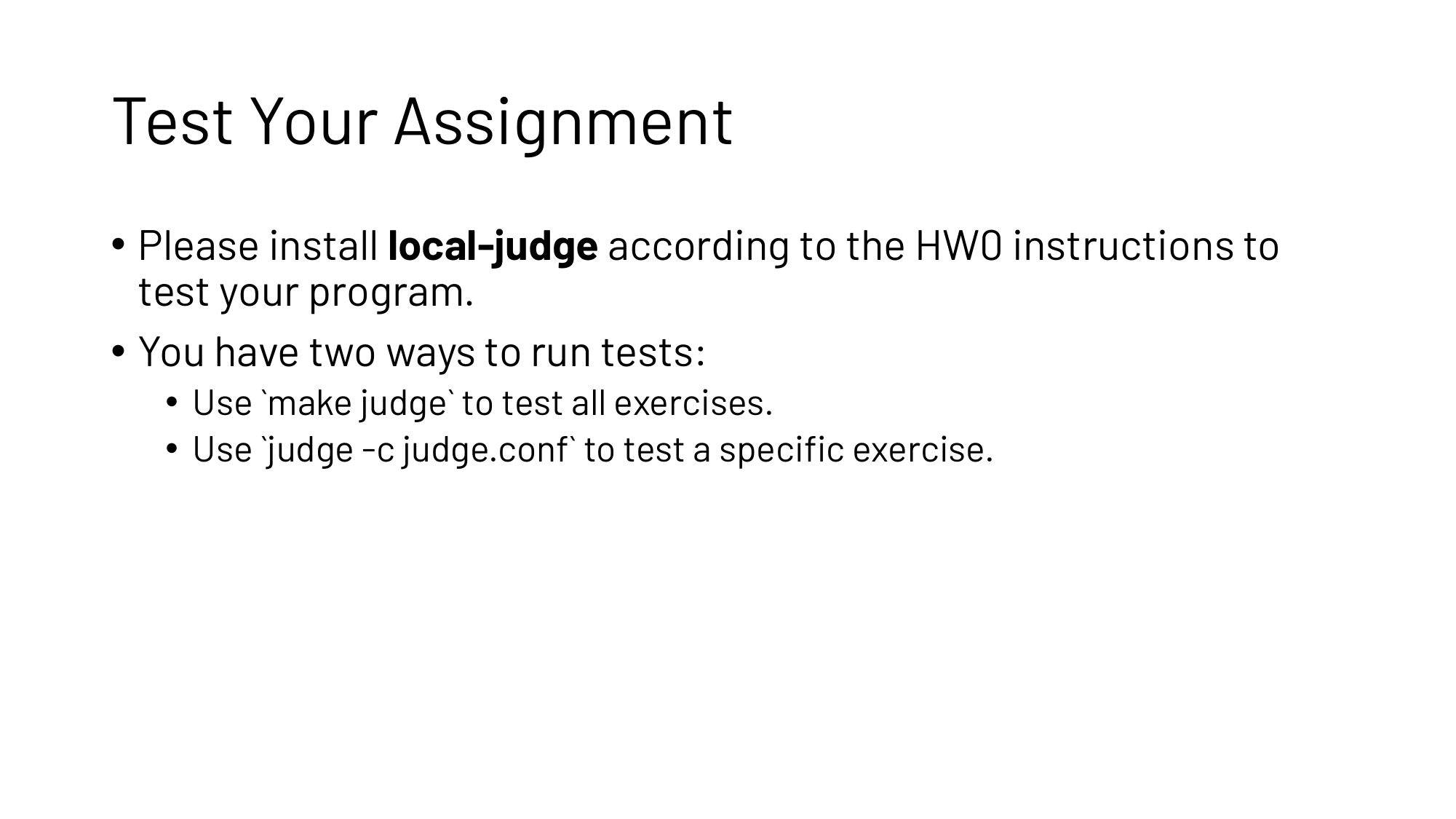

# Test Your Assignment
Please install local-judge according to the HW0 instructions to test your program.
You have two ways to run tests:
Use `make judge` to test all exercises.
Use `judge -c judge.conf` to test a specific exercise.